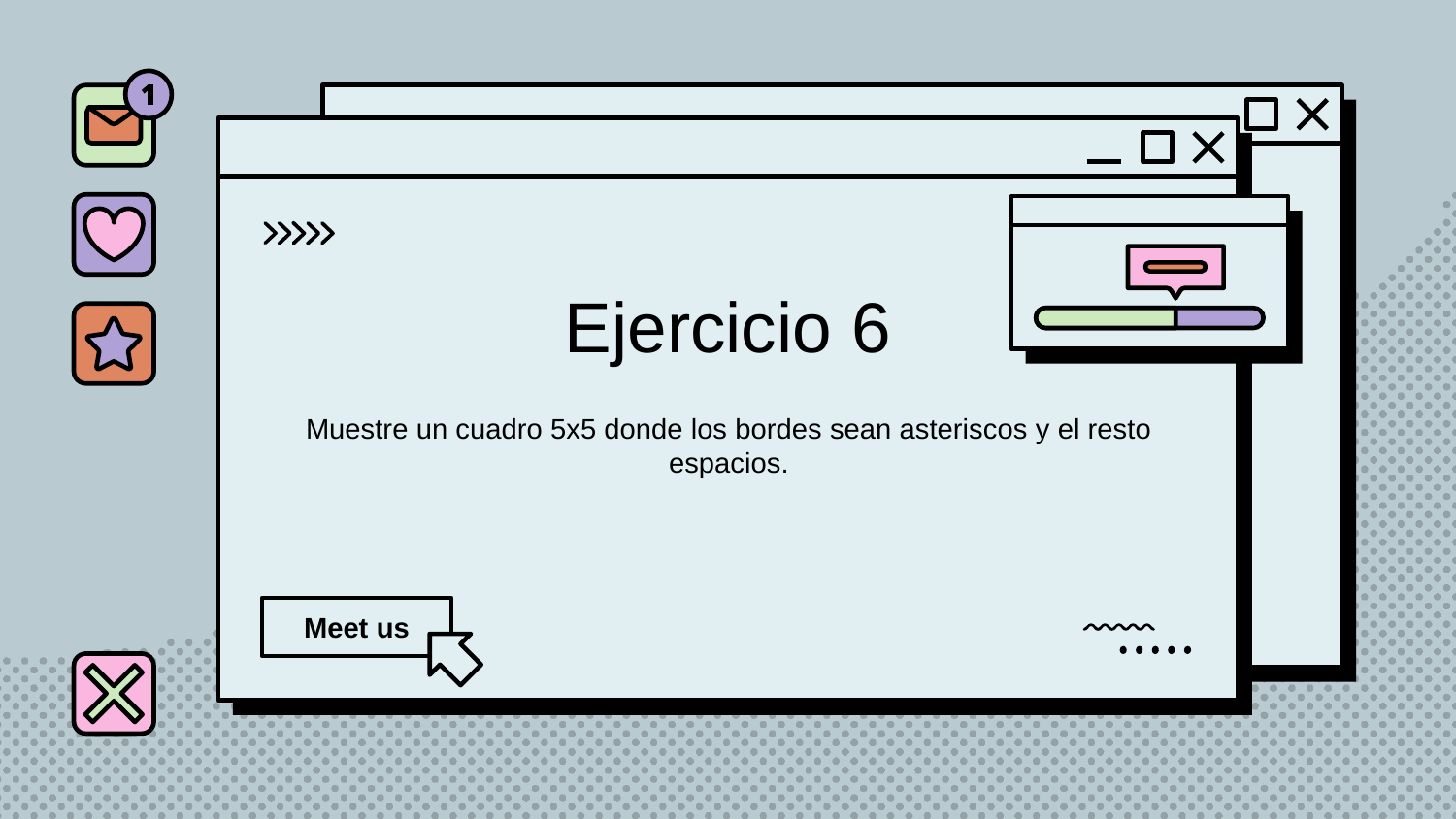

# Ejercicio 6

Muestre un cuadro 5x5 donde los bordes sean asteriscos y el resto espacios.
Meet us